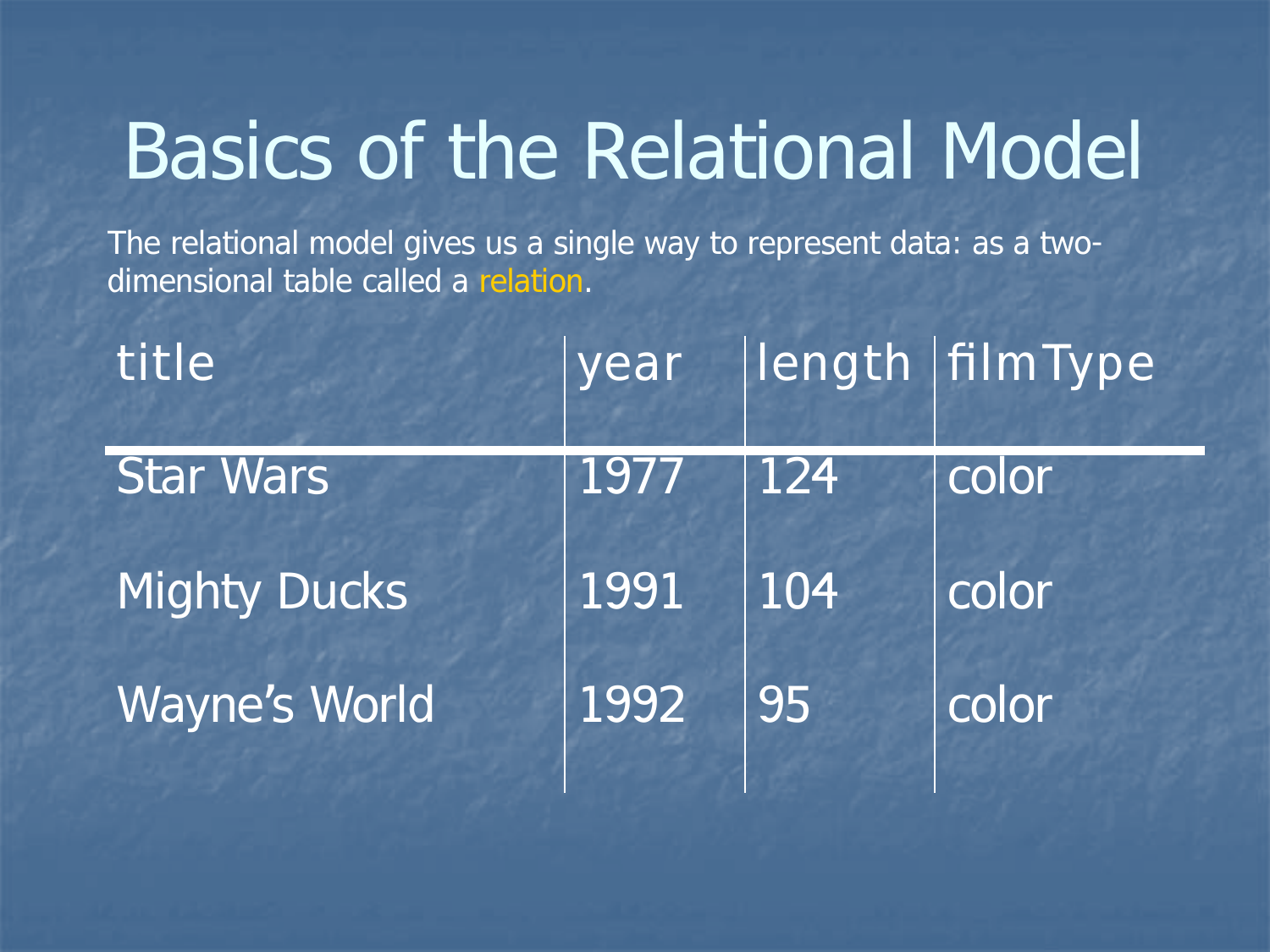

# Basics of the Relational Model
The relational model gives us a single way to represent data: as a two-dimensional table called a relation.
| title | year | length | filmType |
| --- | --- | --- | --- |
| Star Wars | 1977 | 124 | color |
| Mighty Ducks | 1991 | 104 | color |
| Wayne’s World | 1992 | 95 | color |